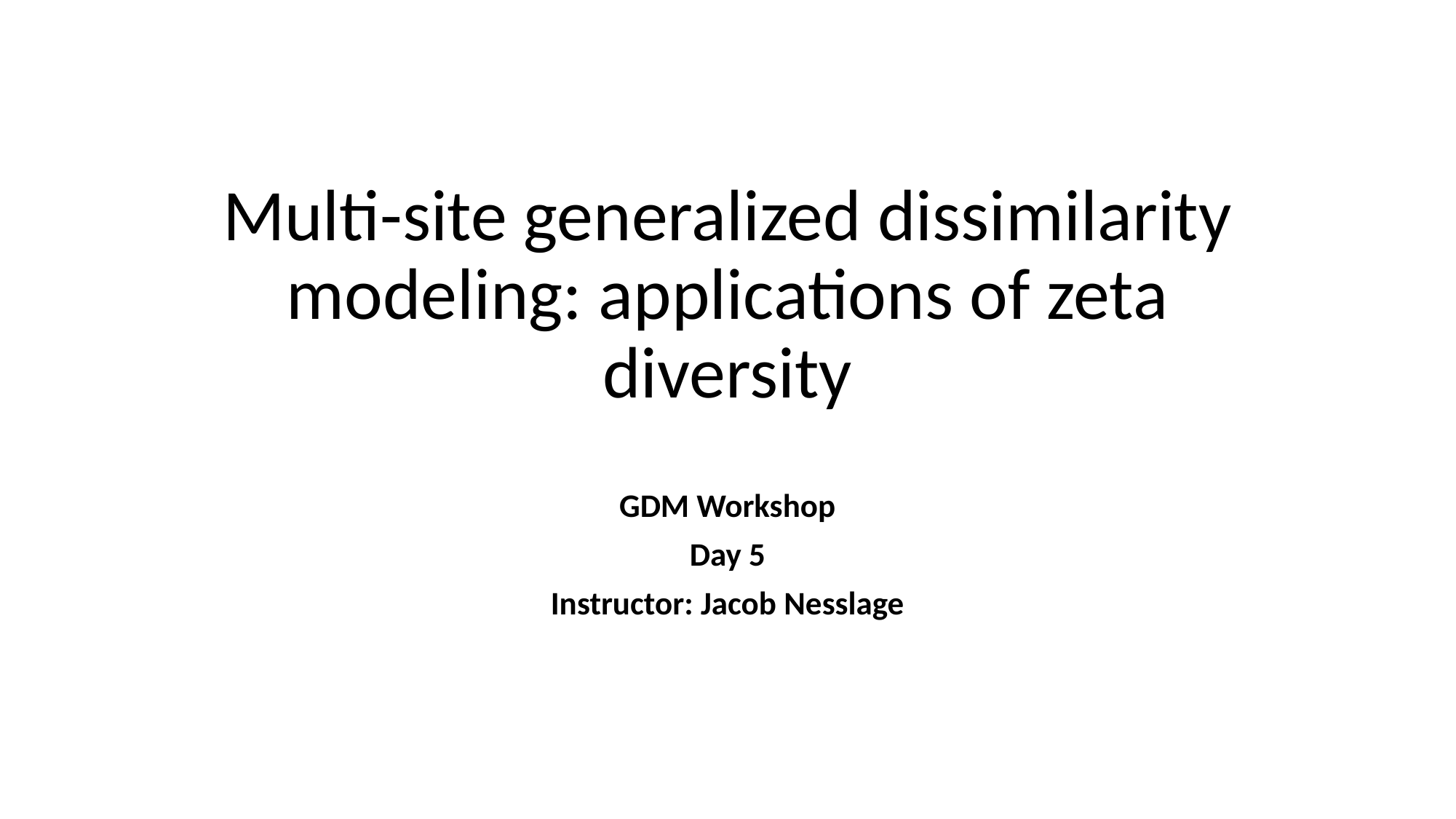

# Multi-site generalized dissimilarity modeling: applications of zeta diversity

GDM Workshop
Day 5
Instructor: Jacob Nesslage